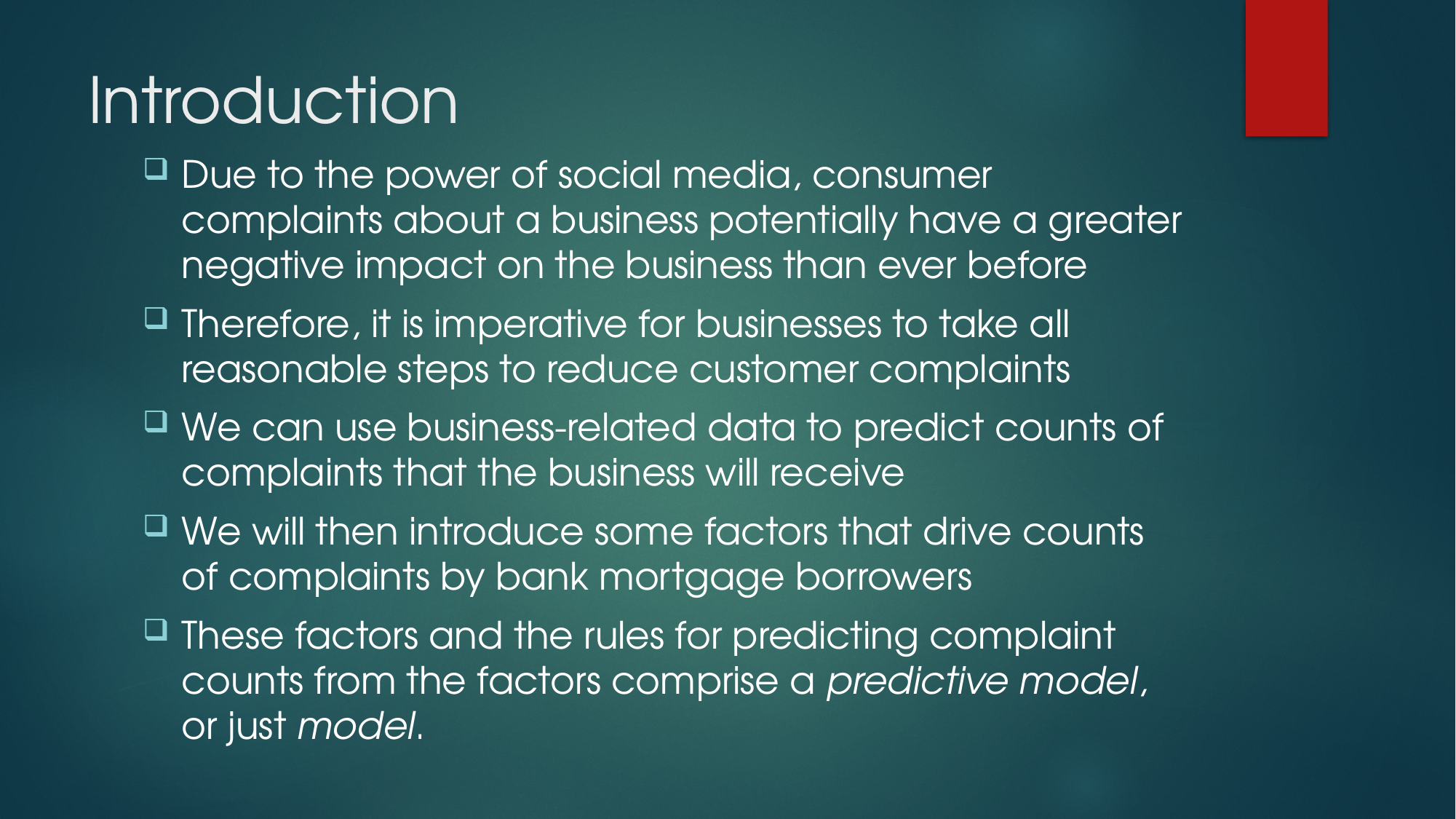

# Introduction
Due to the power of social media, consumer complaints about a business potentially have a greater negative impact on the business than ever before
Therefore, it is imperative for businesses to take all reasonable steps to reduce customer complaints
We can use business-related data to predict counts of complaints that the business will receive
We will then introduce some factors that drive counts of complaints by bank mortgage borrowers
These factors and the rules for predicting complaint counts from the factors comprise a predictive model, or just model.